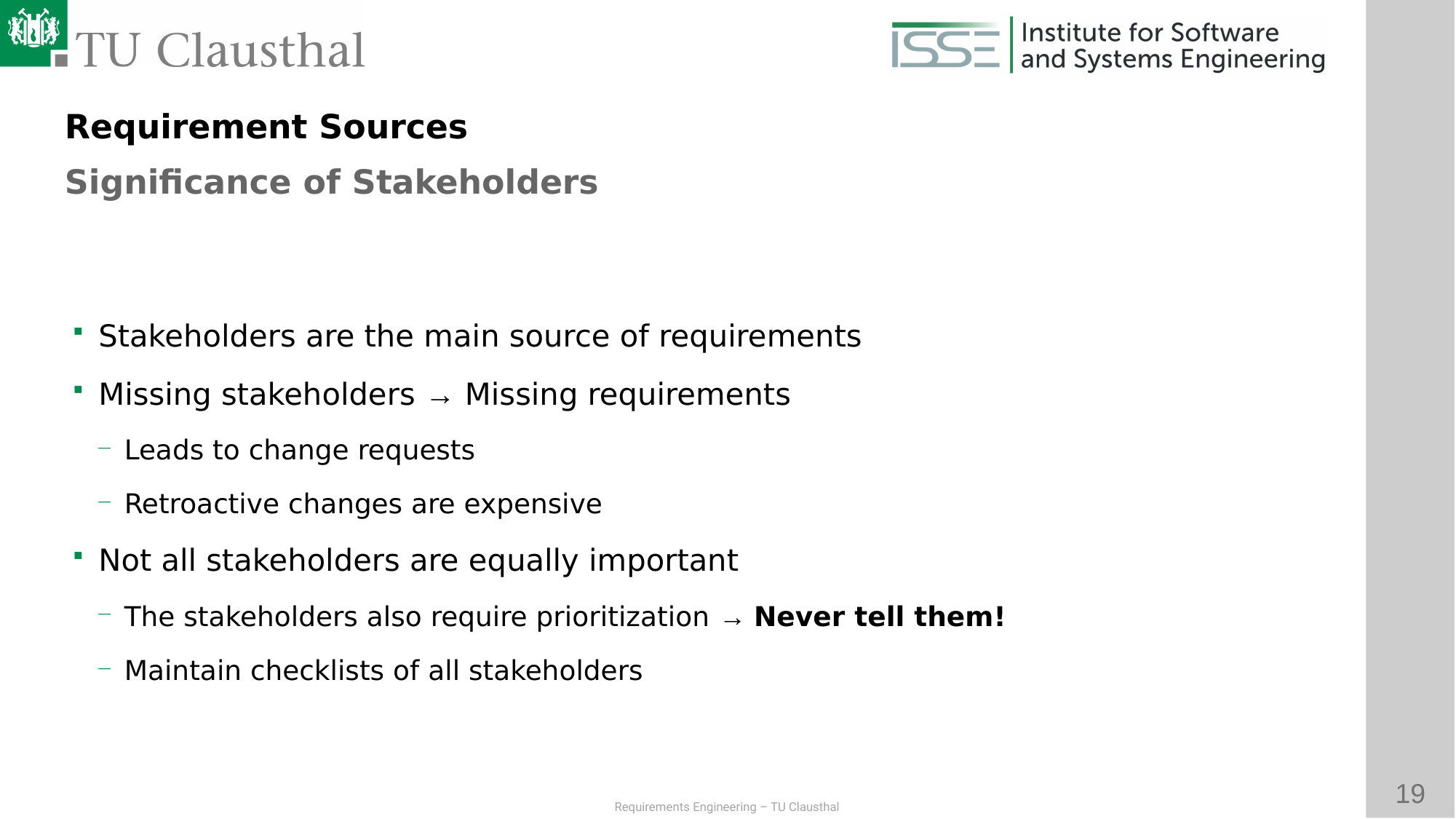

Requirement Sources
Significance of Stakeholders

Stakeholders are the main source of requirements
Missing stakeholders → Missing requirements
Leads to change requests
Retroactive changes are expensive
Not all stakeholders are equally important
The stakeholders also require prioritization → Never tell them!
Maintain checklists of all stakeholders